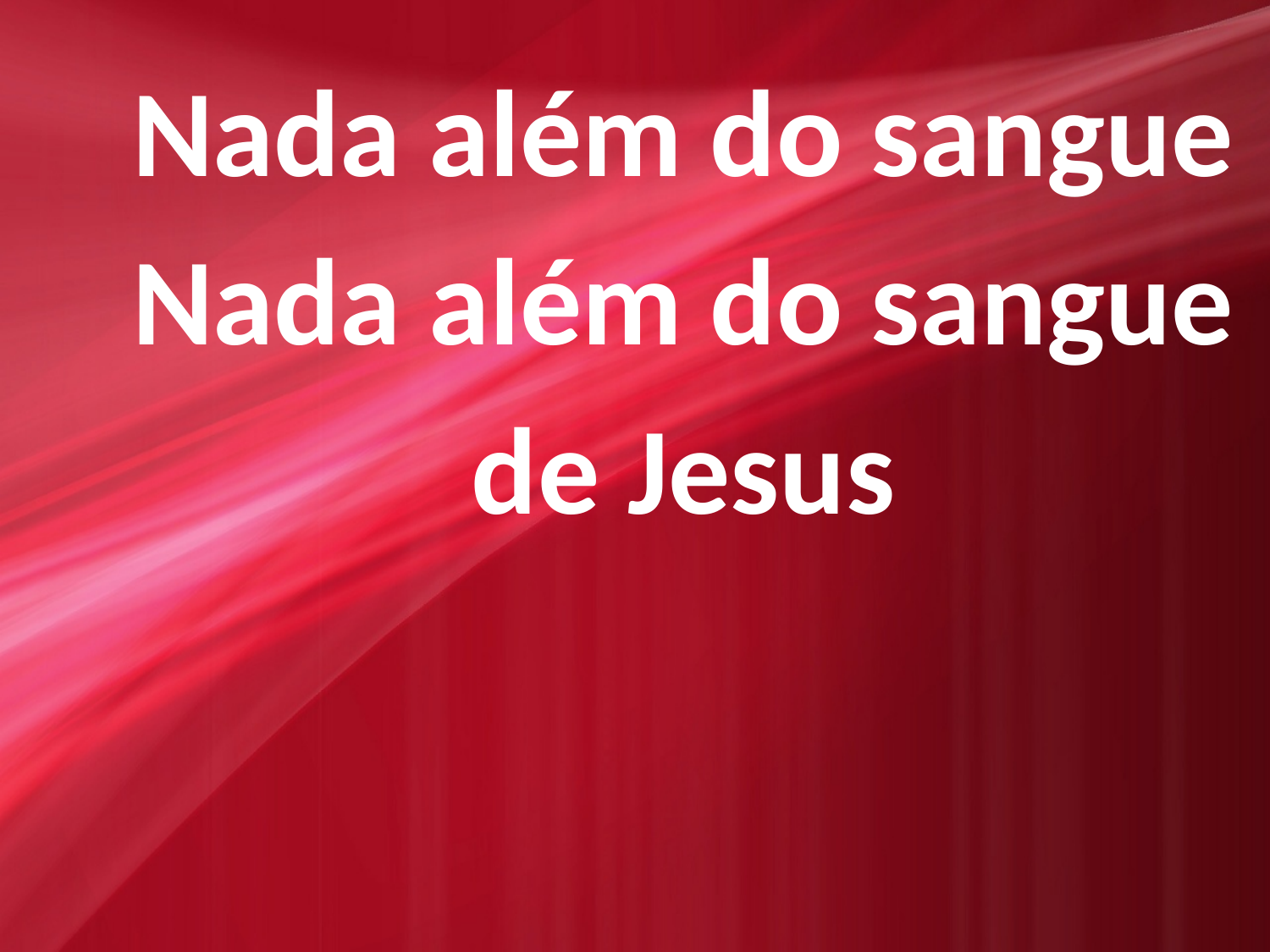

Nada além do sangue
Nada além do sangue de Jesus